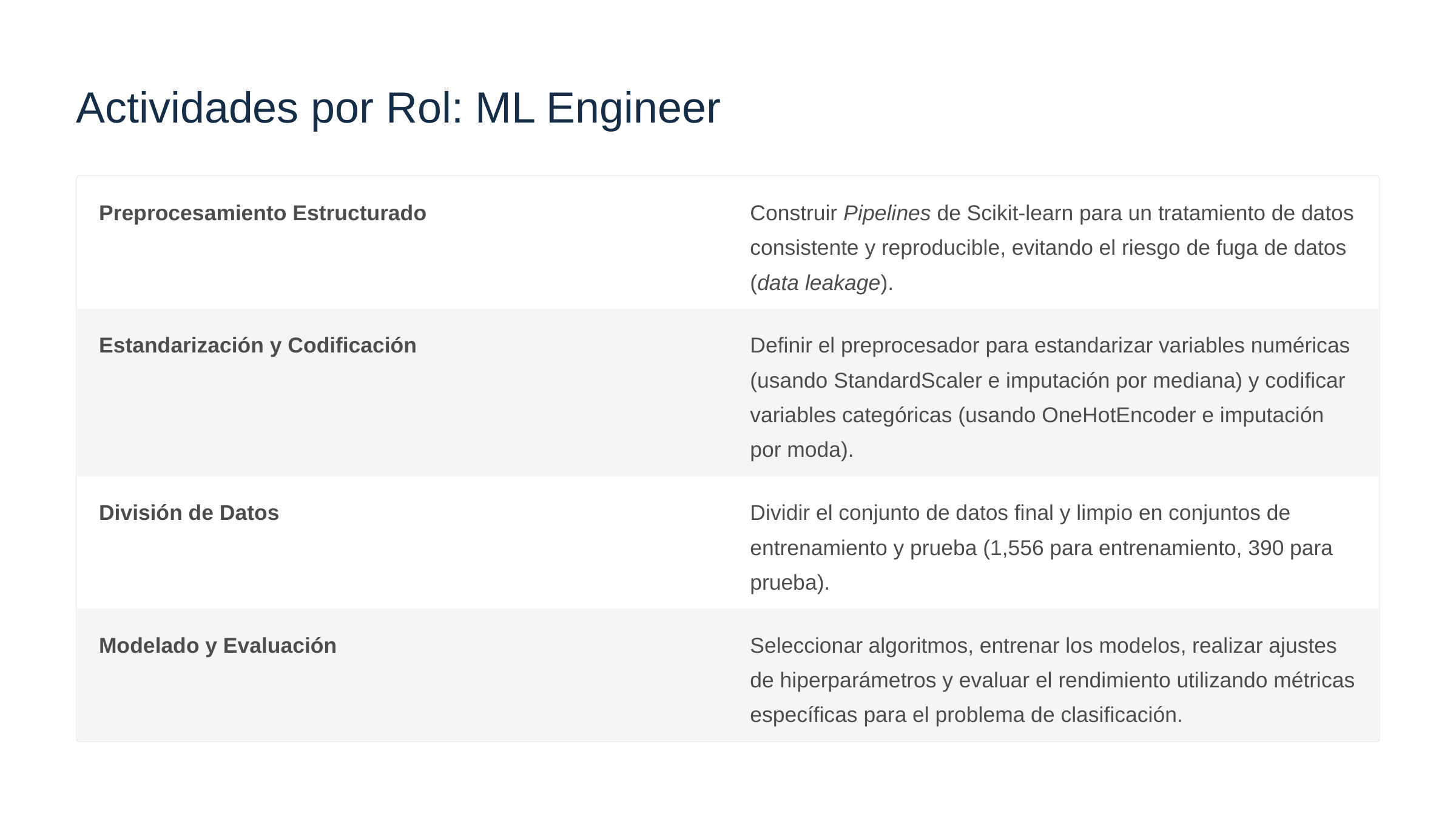

Actividades por Rol: ML Engineer

Preprocesamiento Estructurado
Construir Pipelines de Scikit-learn para un tratamiento de datos consistente y reproducible, evitando el riesgo de fuga de datos (data leakage).

Estandarización y Codificación
Definir el preprocesador para estandarizar variables numéricas (usando StandardScaler e imputación por mediana) y codificar variables categóricas (usando OneHotEncoder e imputación por moda).

División de Datos
Dividir el conjunto de datos final y limpio en conjuntos de entrenamiento y prueba (1,556 para entrenamiento, 390 para prueba).

Modelado y Evaluación
Seleccionar algoritmos, entrenar los modelos, realizar ajustes de hiperparámetros y evaluar el rendimiento utilizando métricas específicas para el problema de clasificación.